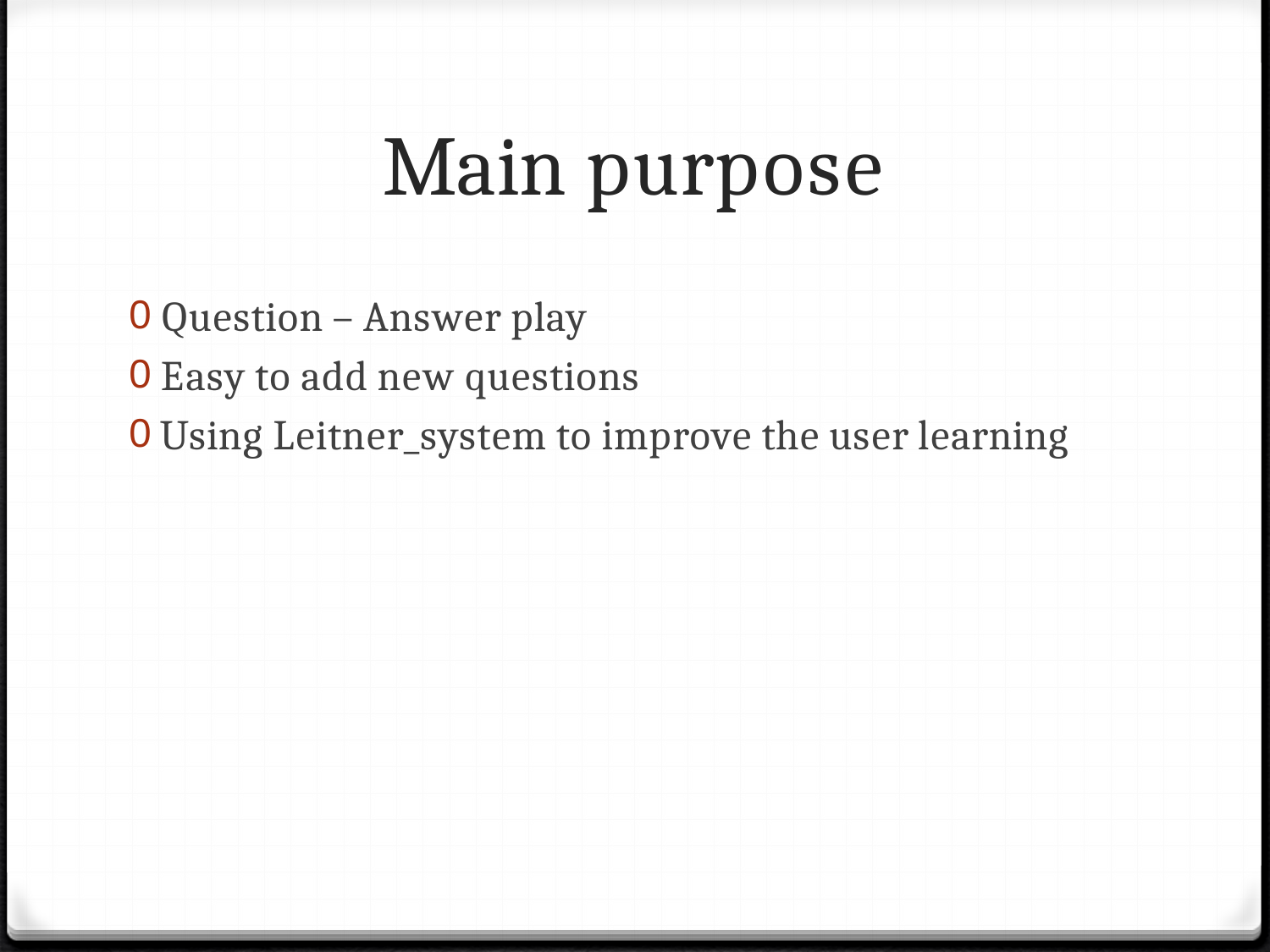

# Main purpose
Question – Answer play
Easy to add new questions
Using Leitner_system to improve the user learning